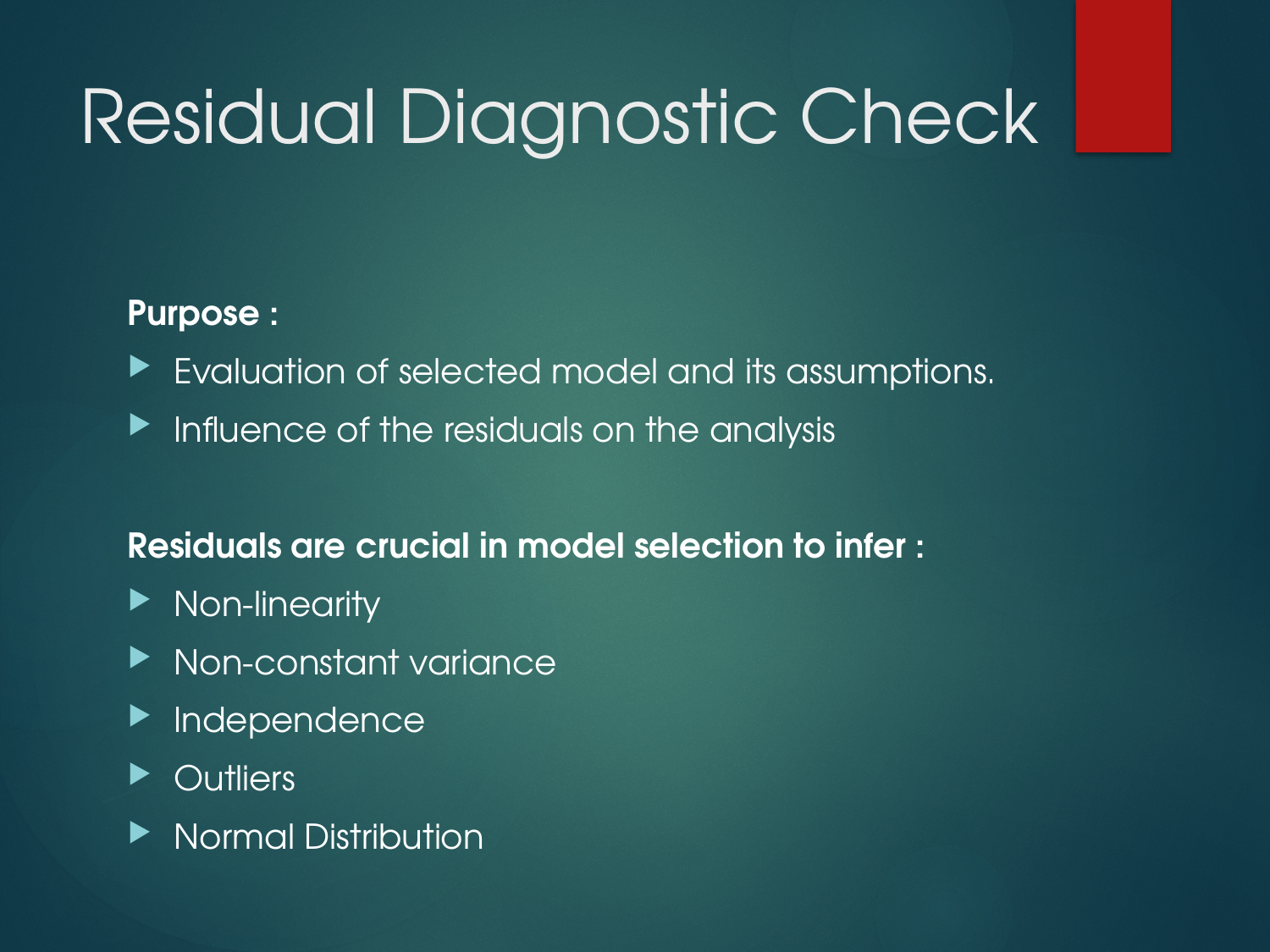

# Residual Diagnostic Check
Purpose :
Evaluation of selected model and its assumptions.
Influence of the residuals on the analysis

Residuals are crucial in model selection to infer :
Non-linearity
Non-constant variance
Independence
Outliers
Normal Distribution